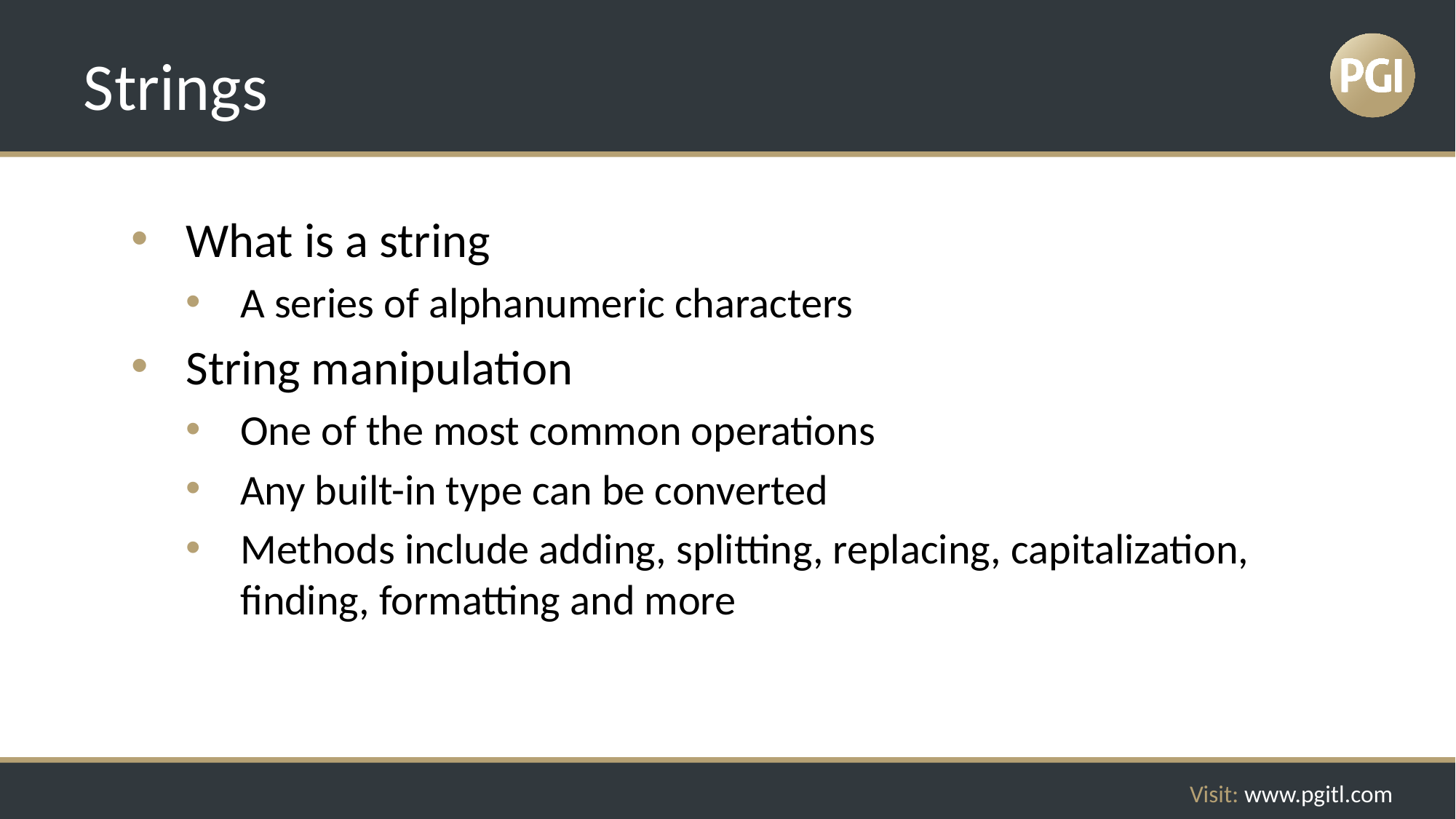

# Strings
What is a string
A series of alphanumeric characters
String manipulation
One of the most common operations
Any built-in type can be converted
Methods include adding, splitting, replacing, capitalization, finding, formatting and more